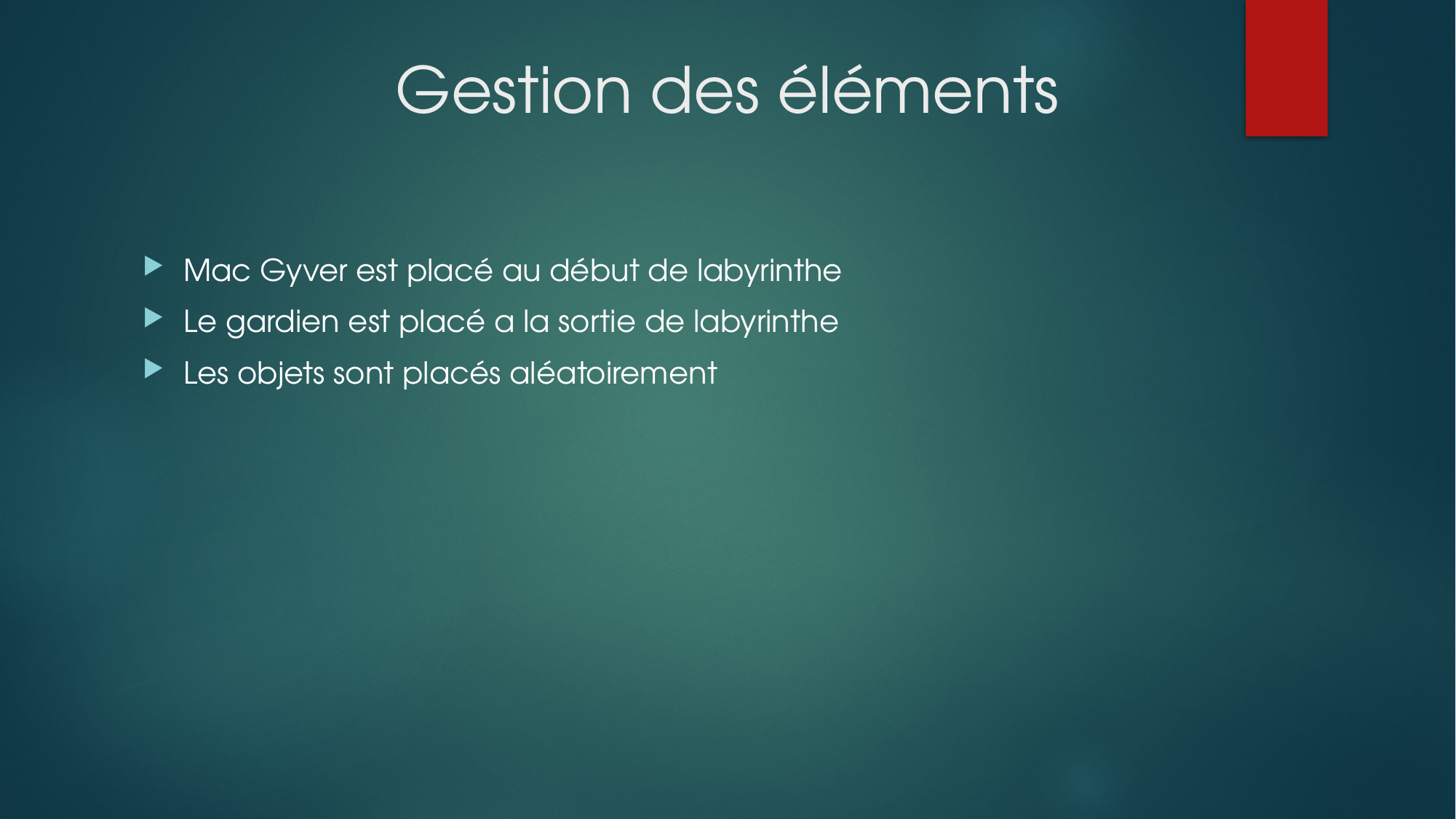

# Gestion des éléments
Mac Gyver est placé au début de labyrinthe
Le gardien est placé a la sortie de labyrinthe
Les objets sont placés aléatoirement